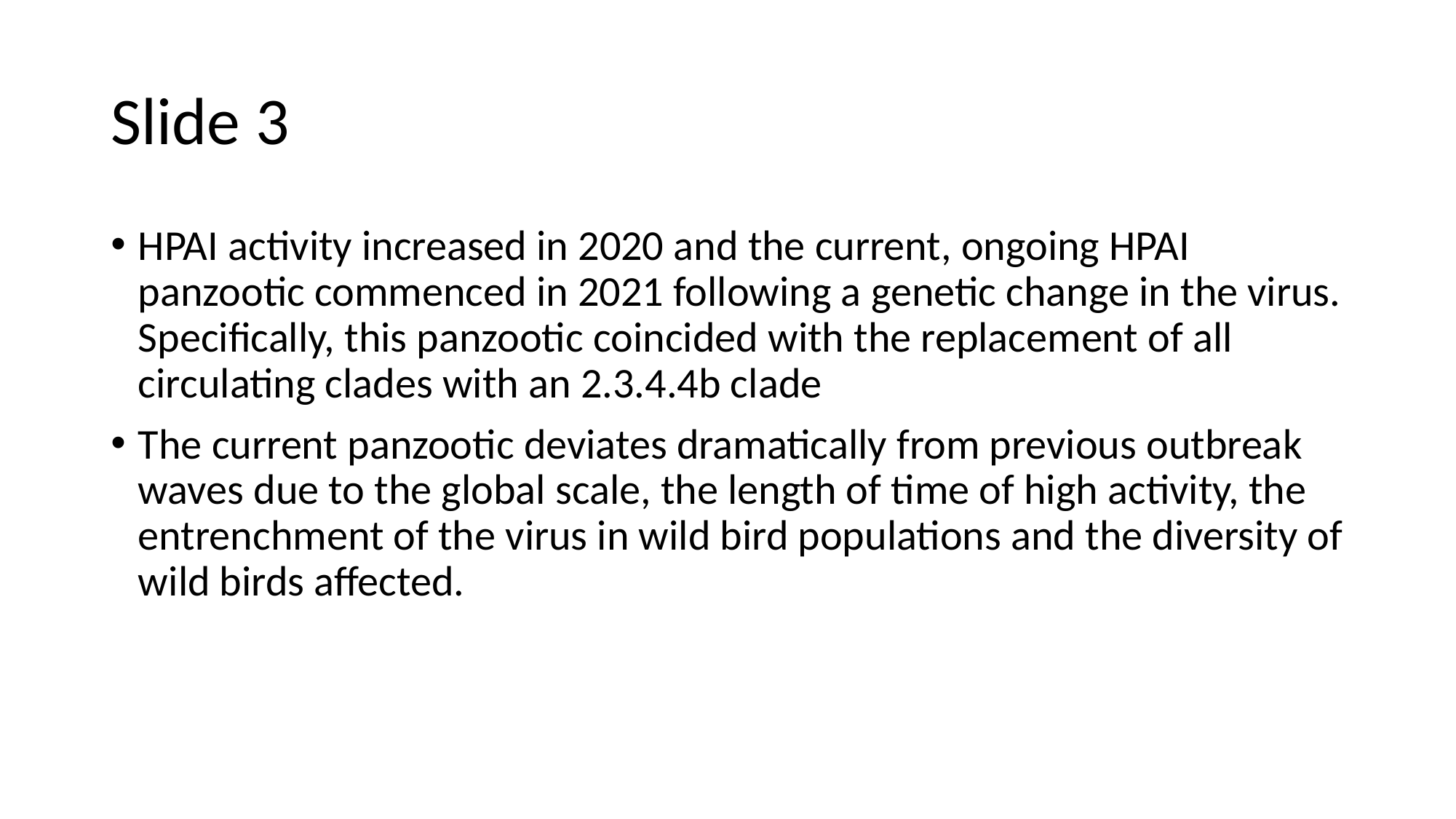

# Slide 3
HPAI activity increased in 2020 and the current, ongoing HPAI panzootic commenced in 2021 following a genetic change in the virus. Specifically, this panzootic coincided with the replacement of all circulating clades with an 2.3.4.4b clade
The current panzootic deviates dramatically from previous outbreak waves due to the global scale, the length of time of high activity, the entrenchment of the virus in wild bird populations and the diversity of wild birds affected.